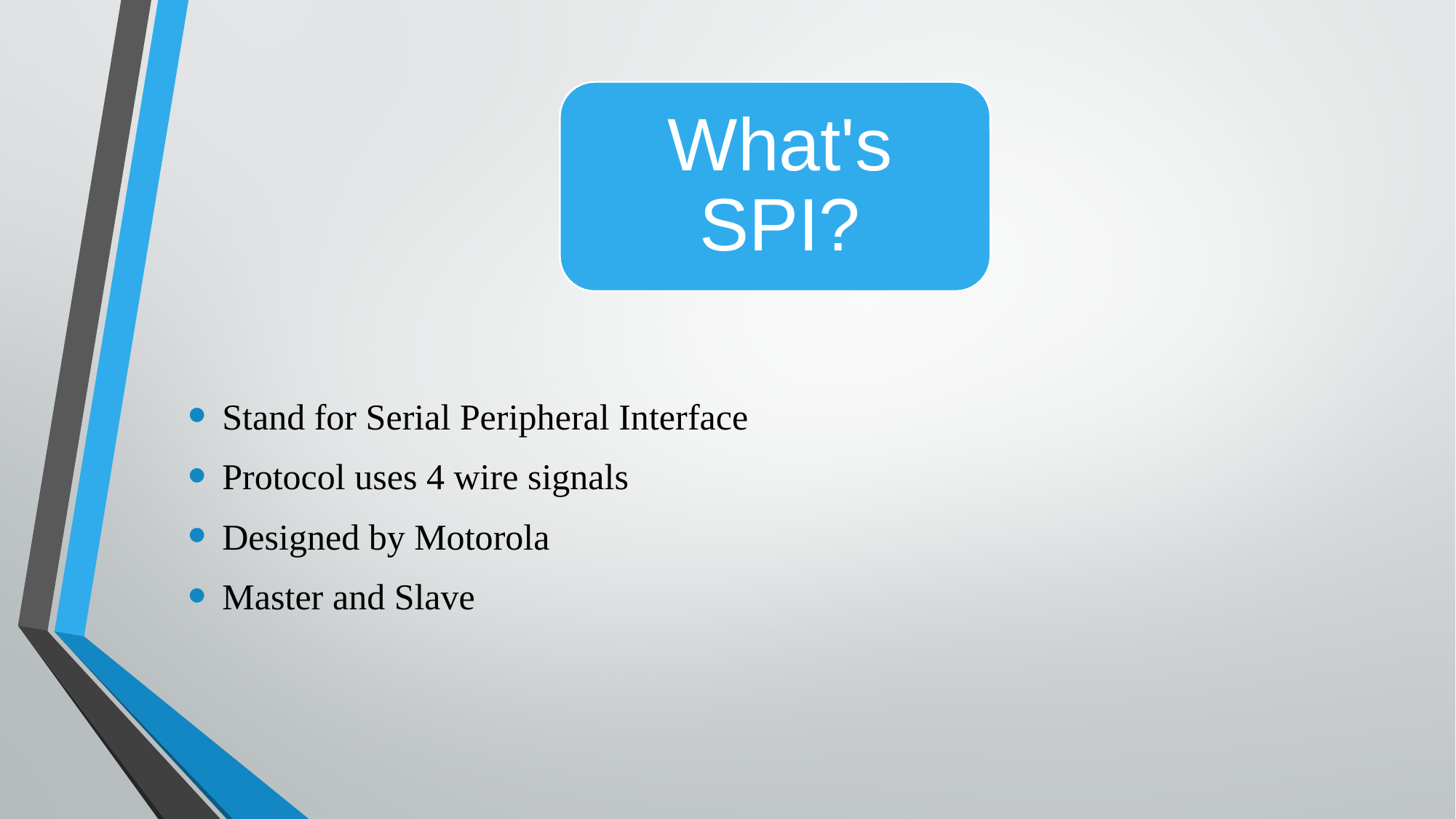

What's SPI?
Stand for Serial Peripheral Interface
Protocol uses 4 wire signals
Designed by Motorola
Master and Slave